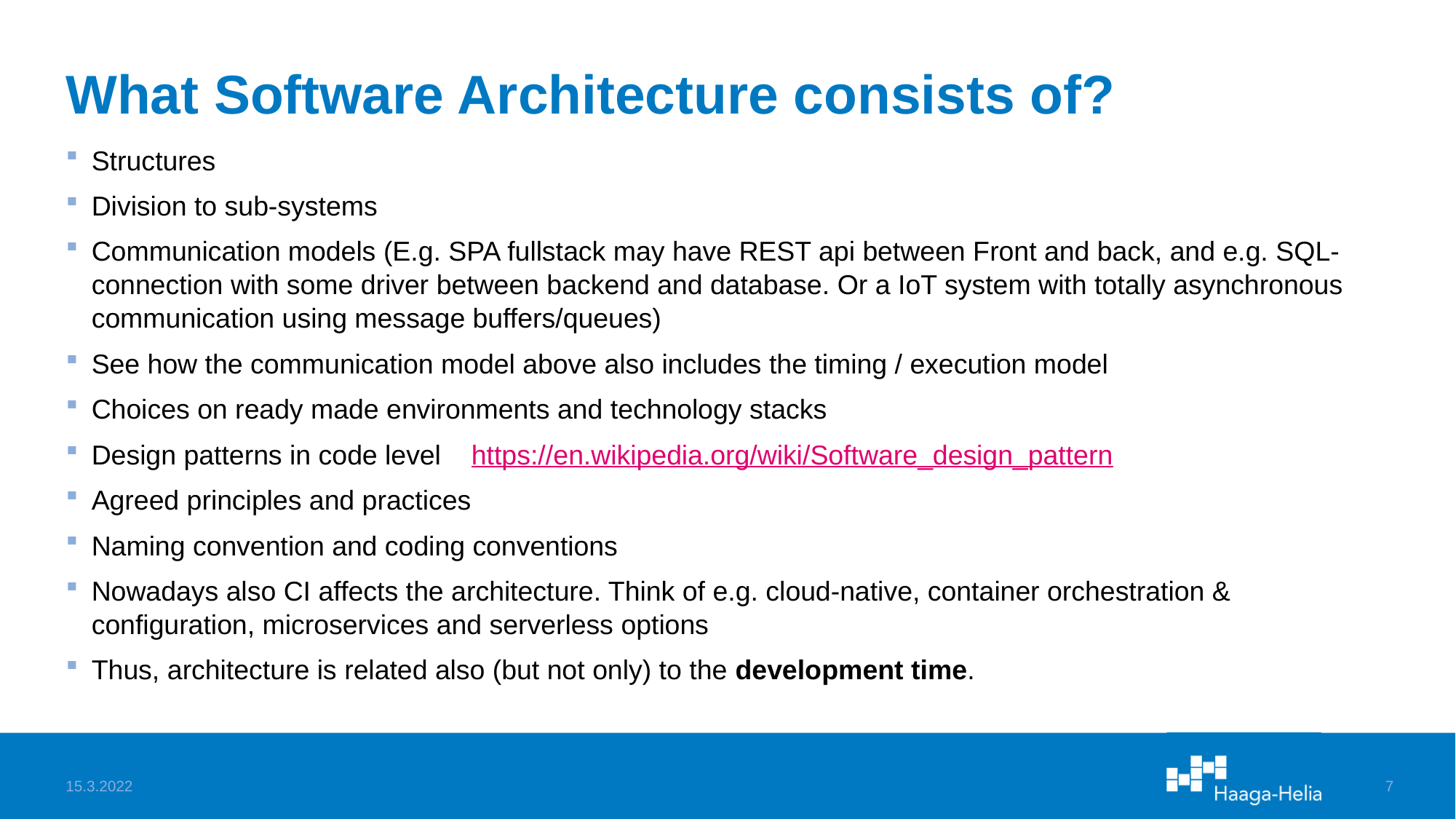

# What Software Architecture consists of?
Structures
Division to sub-systems
Communication models (E.g. SPA fullstack may have REST api between Front and back, and e.g. SQL-connection with some driver between backend and database. Or a IoT system with totally asynchronous communication using message buffers/queues)
See how the communication model above also includes the timing / execution model
Choices on ready made environments and technology stacks
Design patterns in code level    https://en.wikipedia.org/wiki/Software_design_pattern
Agreed principles and practices
Naming convention and coding conventions
Nowadays also CI affects the architecture. Think of e.g. cloud-native, container orchestration & configuration, microservices and serverless options
Thus, architecture is related also (but not only) to the development time.
15.3.2022

7